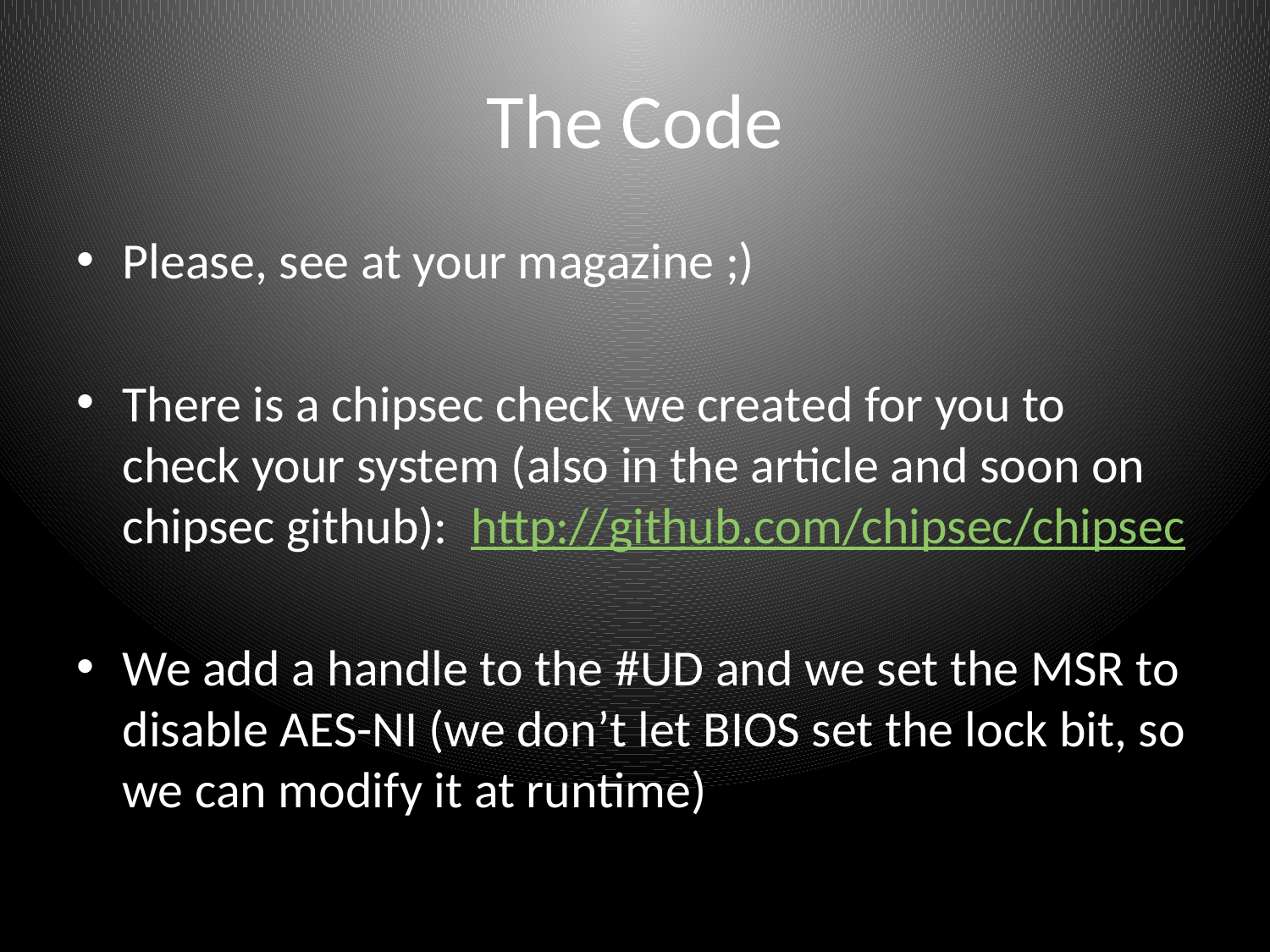

# The Code
Please, see at your magazine ;)

There is a chipsec check we created for you to check your system (also in the article and soon on chipsec github):  http://github.com/chipsec/chipsec

We add a handle to the #UD and we set the MSR to disable AES-NI (we don’t let BIOS set the lock bit, so we can modify it at runtime)